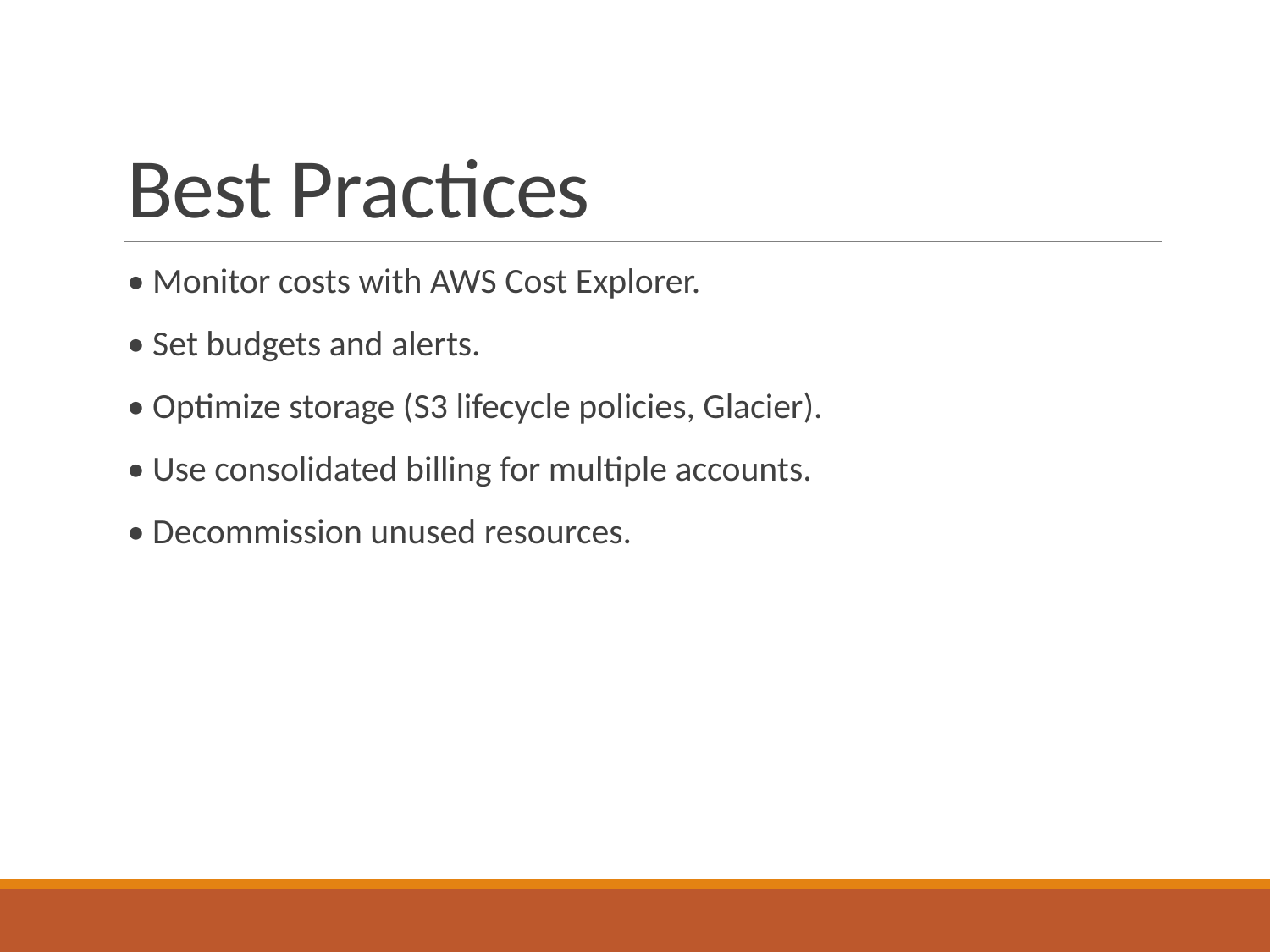

# Best Practices
• Monitor costs with AWS Cost Explorer.
• Set budgets and alerts.
• Optimize storage (S3 lifecycle policies, Glacier).
• Use consolidated billing for multiple accounts.
• Decommission unused resources.